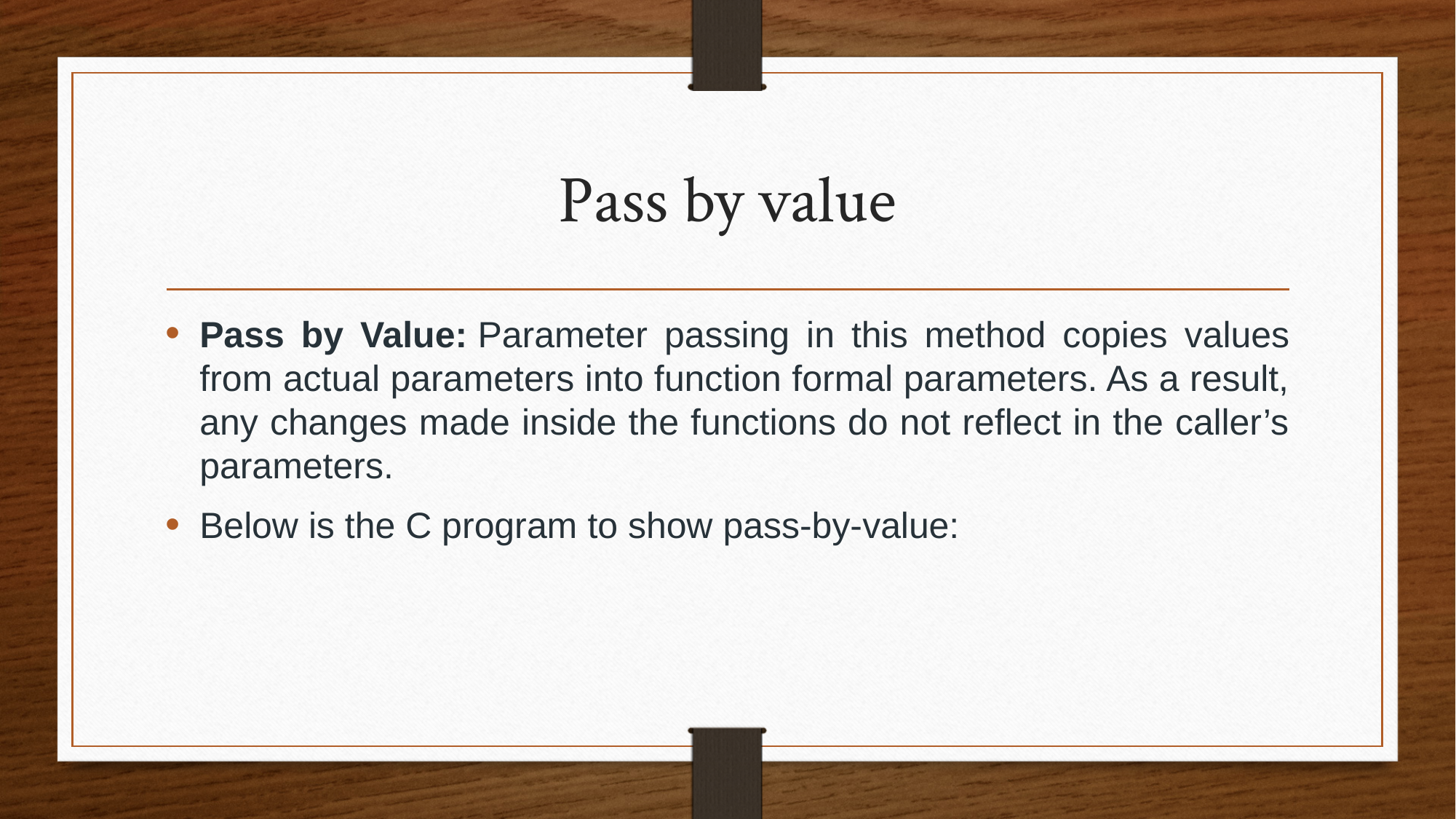

# Pass by value
Pass by Value: Parameter passing in this method copies values from actual parameters into function formal parameters. As a result, any changes made inside the functions do not reflect in the caller’s parameters.
Below is the C program to show pass-by-value: